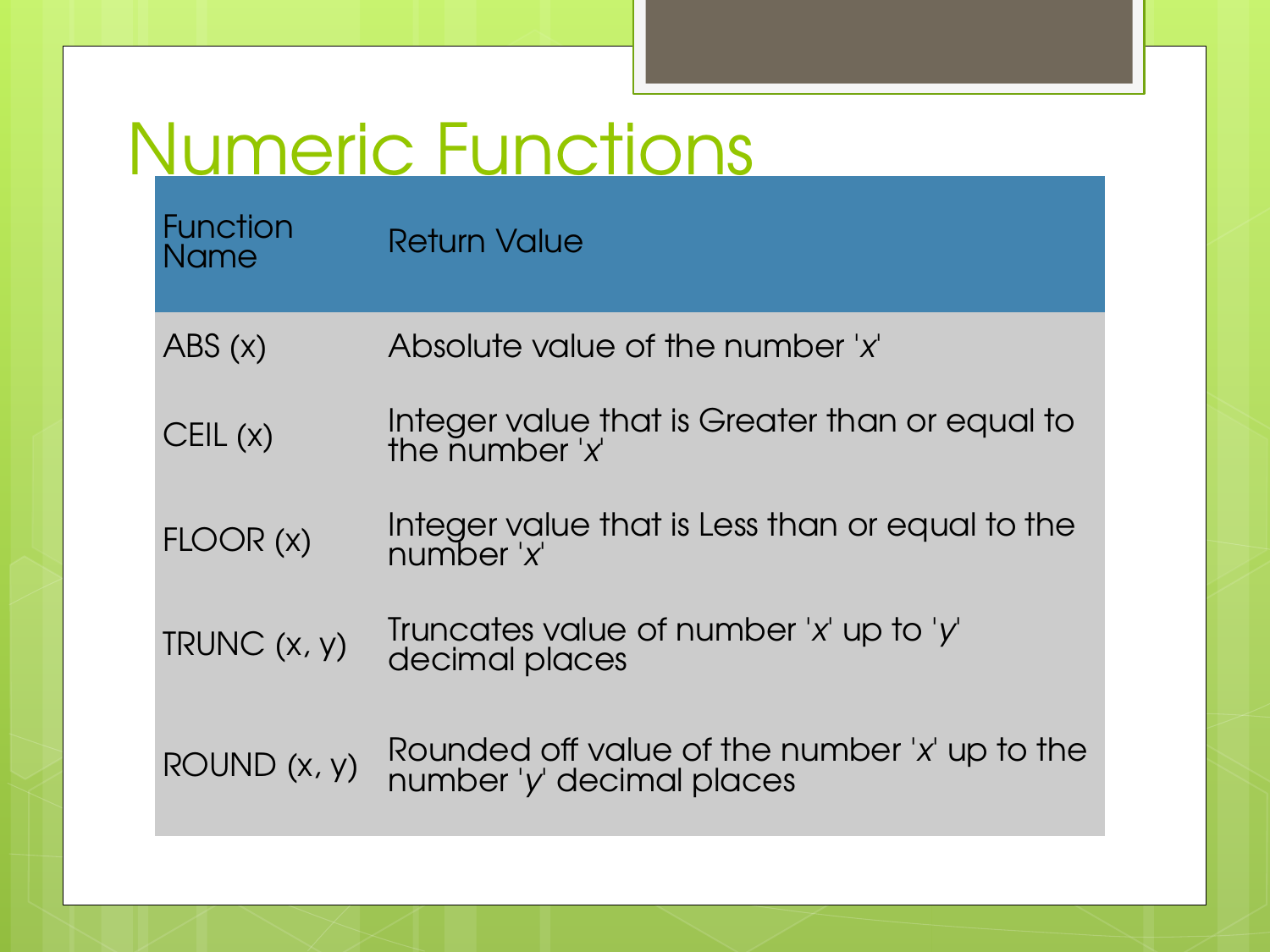

# Numeric Functions
| Function Name | Return Value |
| --- | --- |
| ABS (x) | Absolute value of the number 'x' |
| CEIL (x) | Integer value that is Greater than or equal to the number 'x' |
| FLOOR (x) | Integer value that is Less than or equal to the number 'x' |
| TRUNC (x, y) | Truncates value of number 'x' up to 'y' decimal places |
| ROUND (x, y) | Rounded off value of the number 'x' up to the number 'y' decimal places |